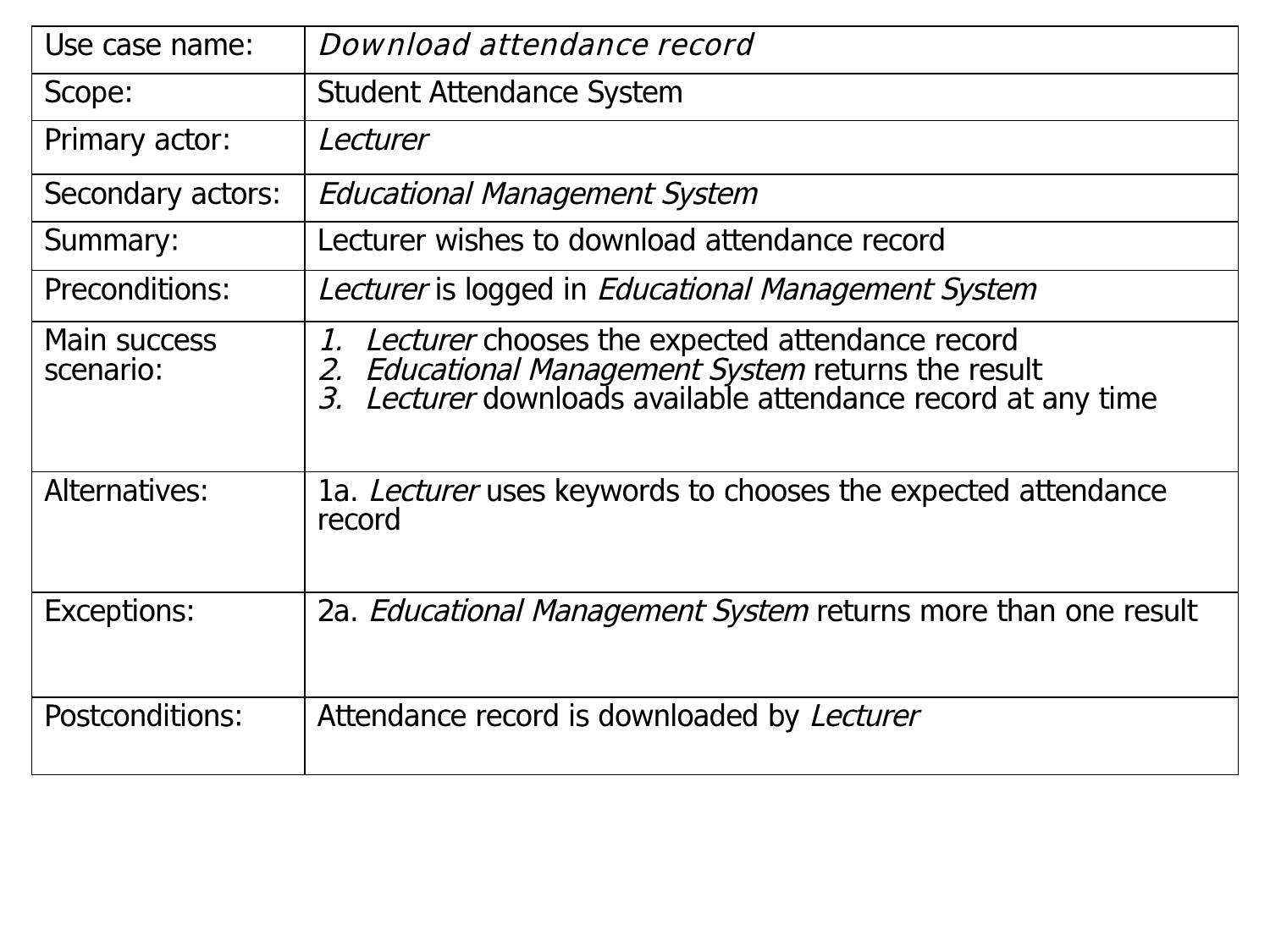

| Use case name: | Download attendance record |
| --- | --- |
| Scope: | Student Attendance System |
| Primary actor: | Lecturer |
| Secondary actors: | Educational Management System |
| Summary: | Lecturer wishes to download attendance record |
| Preconditions: | Lecturer is logged in Educational Management System |
| Main success scenario: | Lecturer chooses the expected attendance record Educational Management System returns the result Lecturer downloads available attendance record at any time |
| Alternatives: | 1a. Lecturer uses keywords to chooses the expected attendance record |
| Exceptions: | 2a. Educational Management System returns more than one result |
| Postconditions: | Attendance record is downloaded by Lecturer |